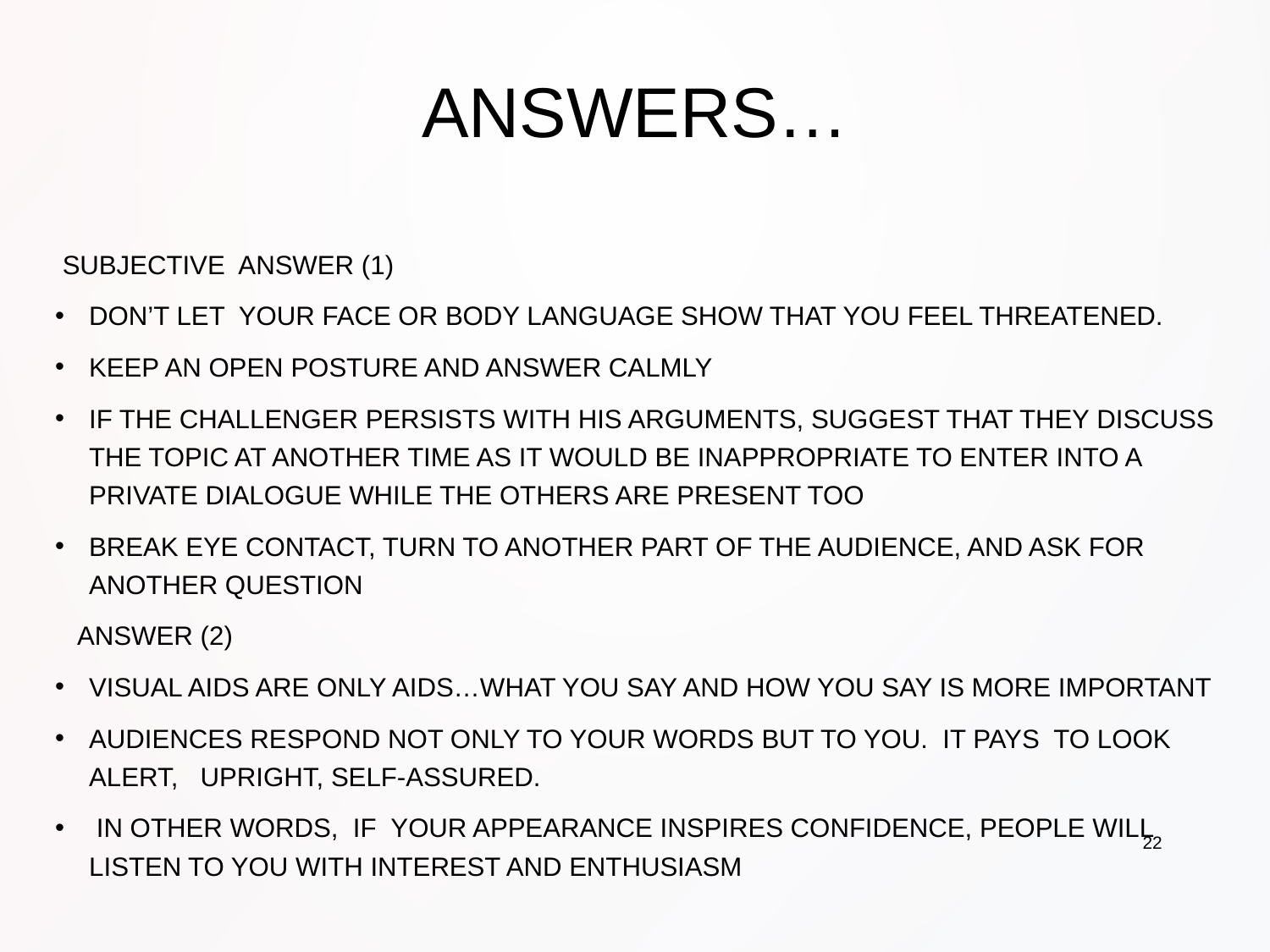

# AnswerS…
 Subjective  Answer (1)
Don’t let  your face or body language show that you feel threatened.
Keep an open posture and answer calmly
If the challenger persists with his arguments, suggest that they discuss the topic at another time as it would be inappropriate to enter into a private dialogue while the others are present too
Break eye contact, turn to another part of the audience, and ask for another question
   Answer (2)
Visual Aids are only aids…what you say and how you say is more important
Audiences respond not only to your words but to you.  IT PAYS  TO Look alert,   upright, self-assured.
 IN OTHER WORDS,  If  your appearance inspires confidence, people will listen to you with interest and enthusiasm
22